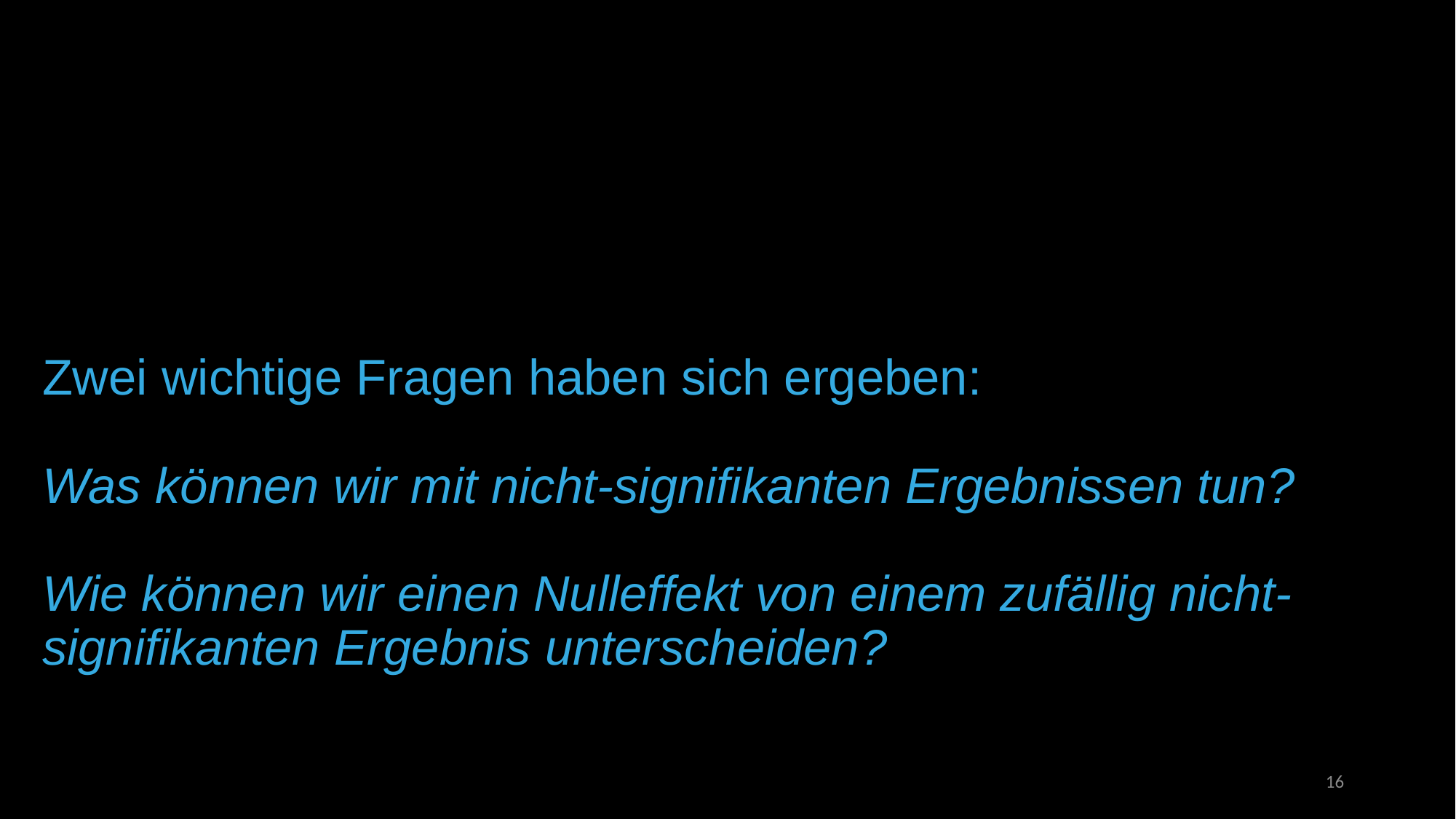

# Zwei wichtige Fragen haben sich ergeben: Was können wir mit nicht-signifikanten Ergebnissen tun? Wie können wir einen Nulleffekt von einem zufällig nicht-signifikanten Ergebnis unterscheiden?
16